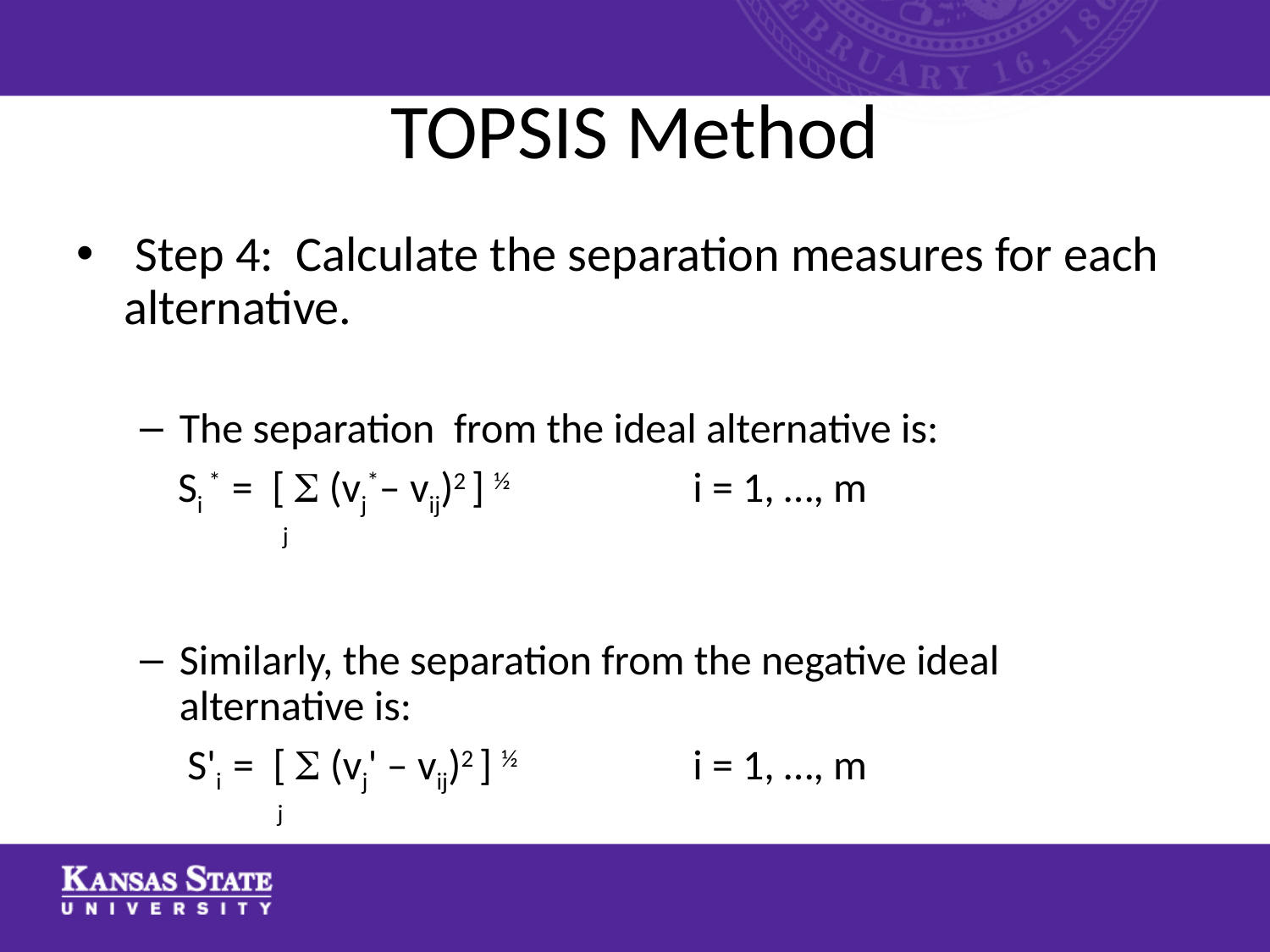

# TOPSIS Method
 Step 4:  Calculate the separation measures for each alternative.

The separation  from the ideal alternative is:
    Si *  =  [ Σ (vj*– vij)2 ] ½		 i = 1, …, m
                          j

Similarly, the separation from the negative ideal alternative is:
     S'i  =  [ Σ (vj' – vij)2 ] ½		 i = 1, …, m
                         j